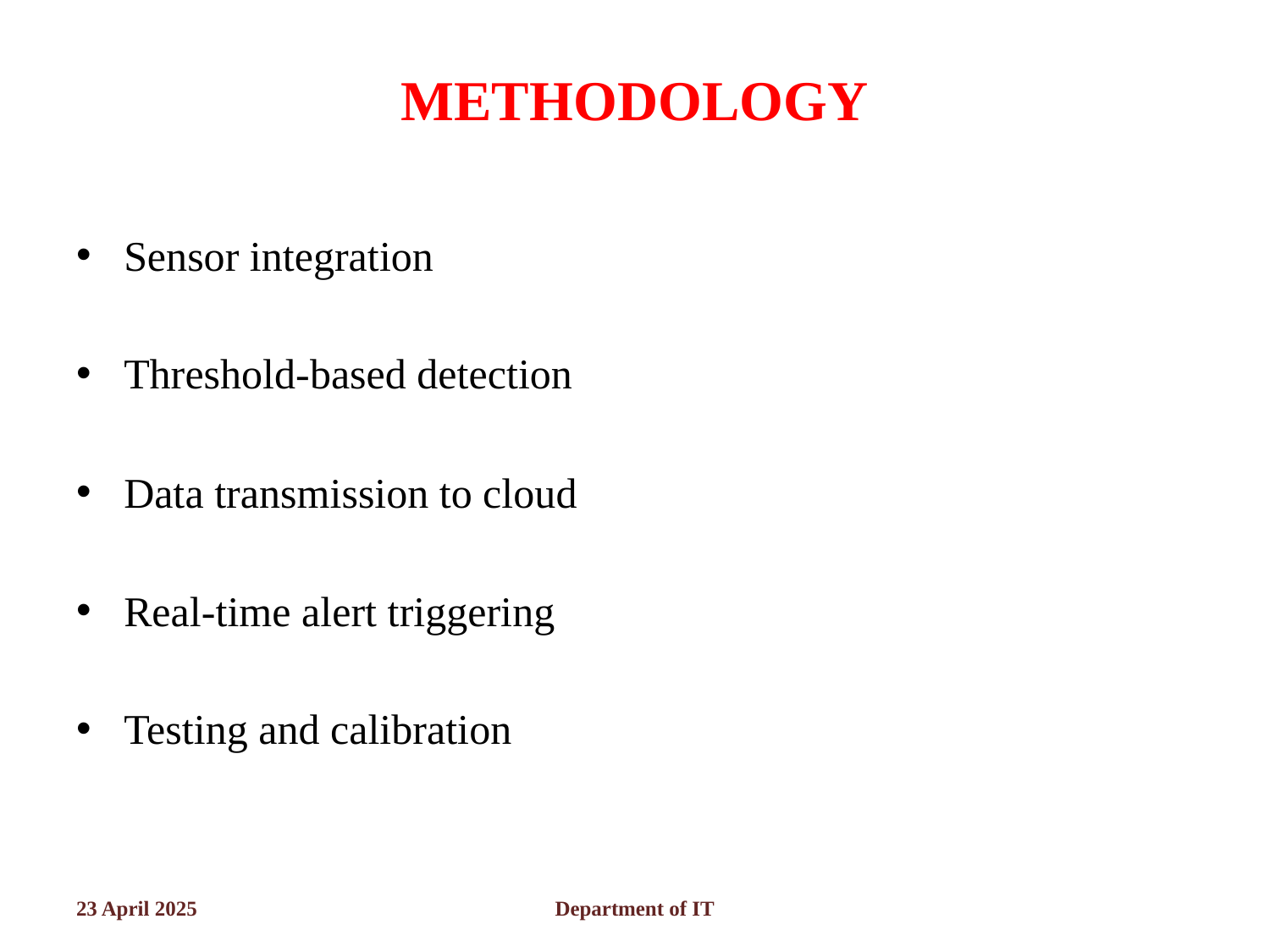

# METHODOLOGY
Sensor integration

Threshold-based detection

Data transmission to cloud

Real-time alert triggering

Testing and calibration
23 April 2025
Department of IT
16